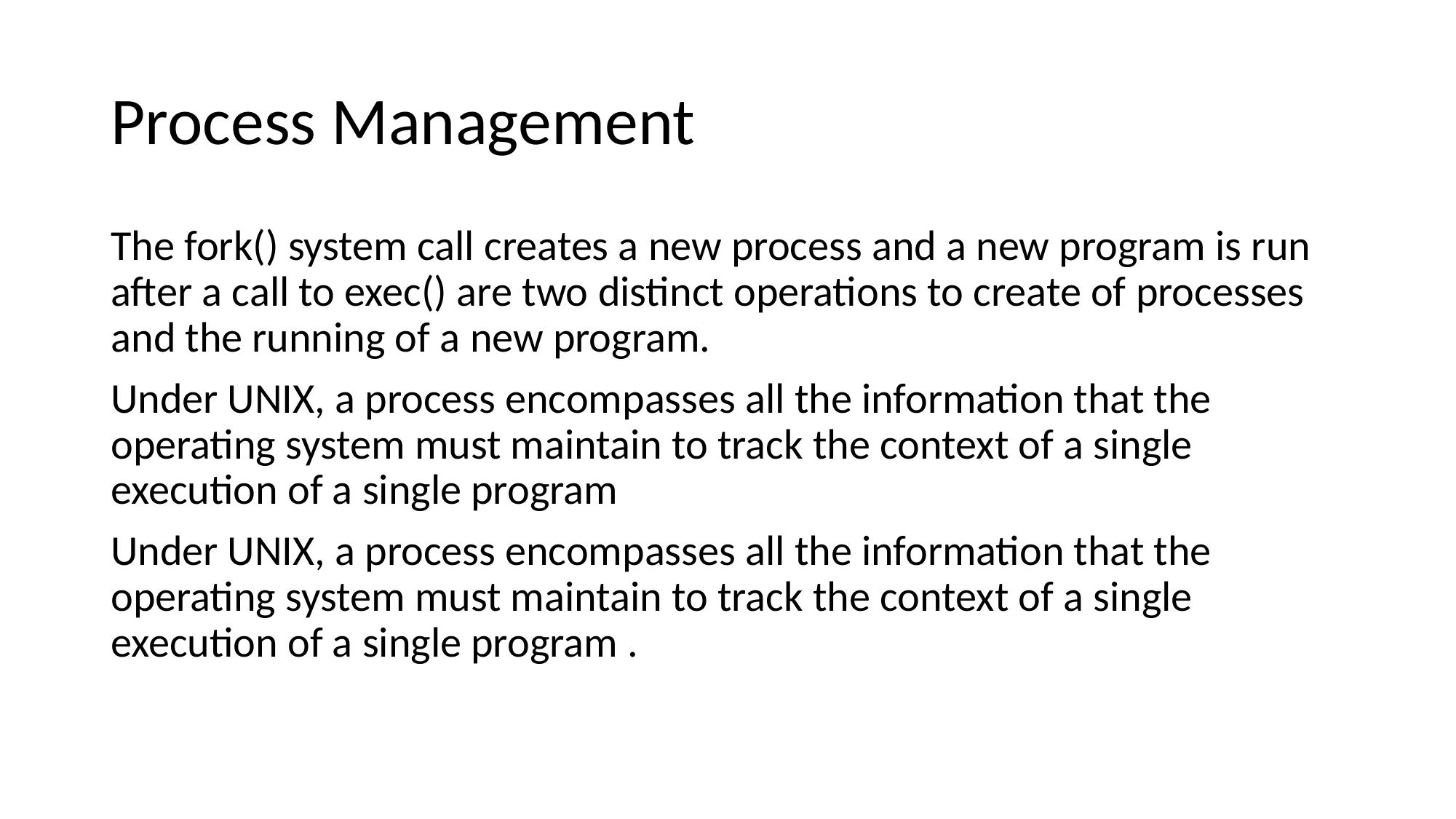

# Process Management
The fork() system call creates a new process and a new program is run after a call to exec() are two distinct operations to create of processes and the running of a new program.
Under UNIX, a process encompasses all the information that the operating system must maintain to track the context of a single execution of a single program
Under UNIX, a process encompasses all the information that the operating system must maintain to track the context of a single execution of a single program .